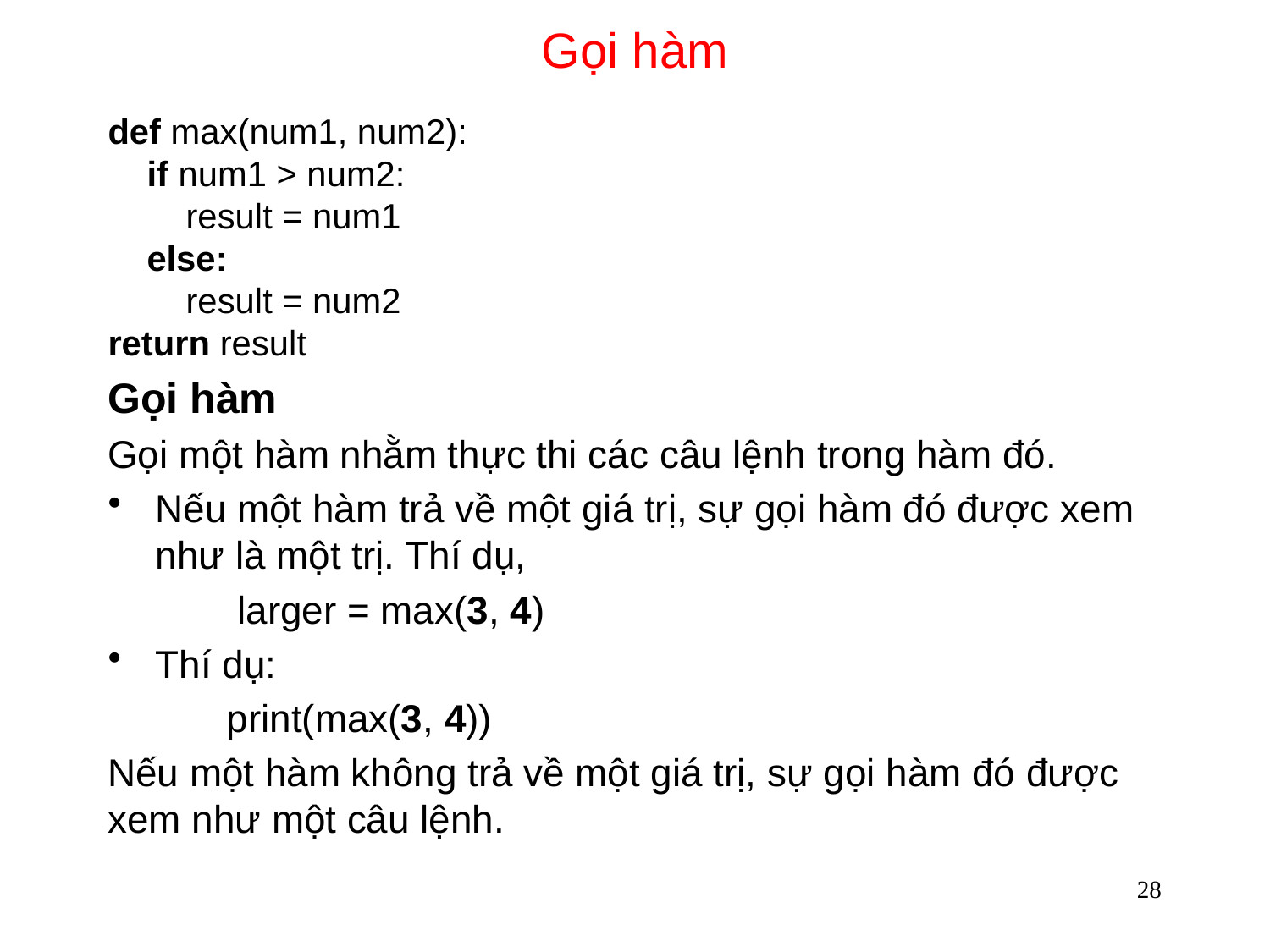

# Gọi hàm
def max(num1, num2):
    if num1 > num2:
        result = num1
    else:
        result = num2
return result
Gọi hàm
Gọi một hàm nhằm thực thi các câu lệnh trong hàm đó.
Nếu một hàm trả về một giá trị, sự gọi hàm đó được xem như là một trị. Thí dụ,
            larger = max(3, 4)
Thí dụ:
           print(max(3, 4))
Nếu một hàm không trả về một giá trị, sự gọi hàm đó được xem như một câu lệnh.

28